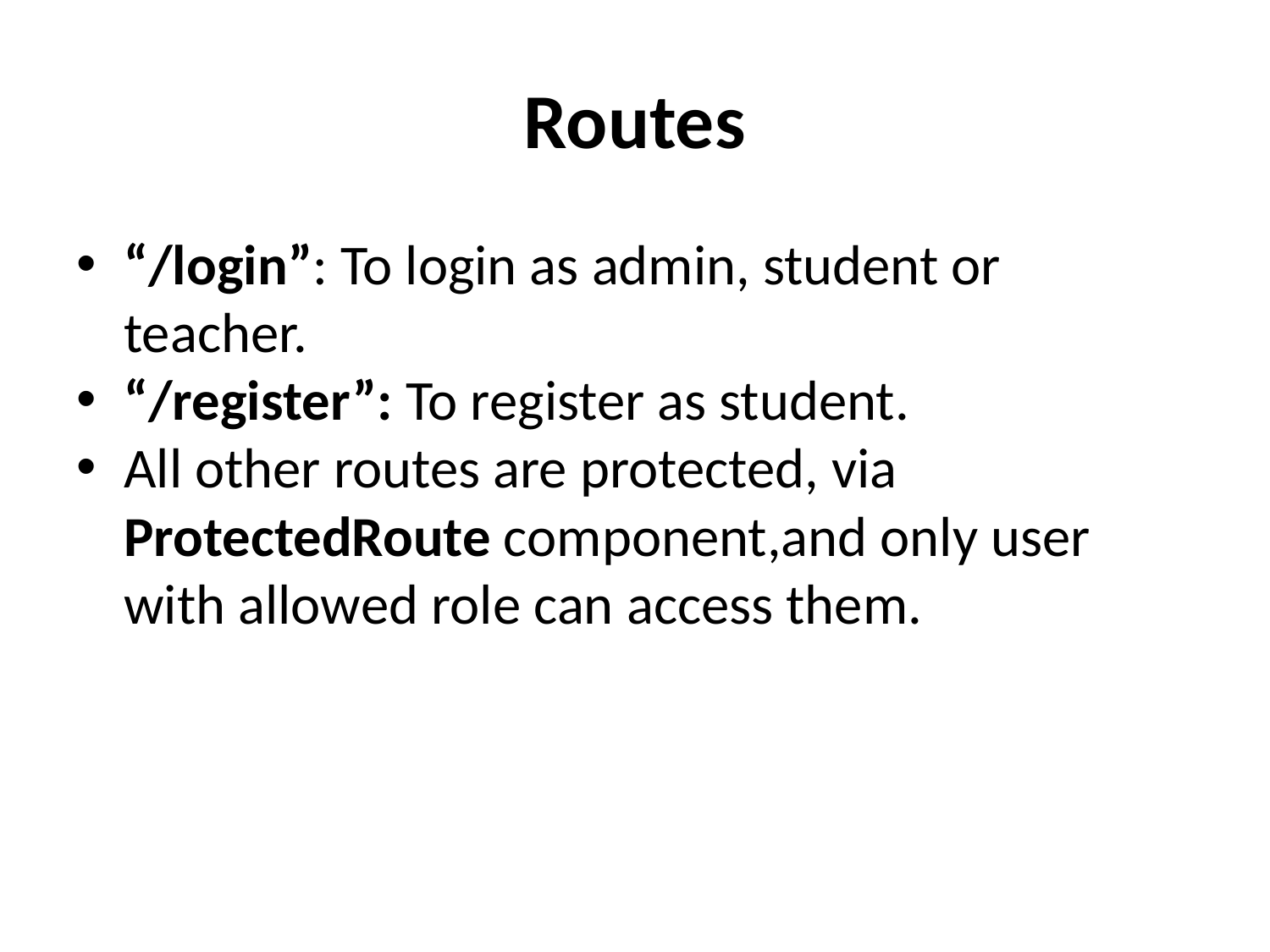

# Routes
“/login”: To login as admin, student or teacher.
“/register”: To register as student.
All other routes are protected, via ProtectedRoute component,and only user with allowed role can access them.